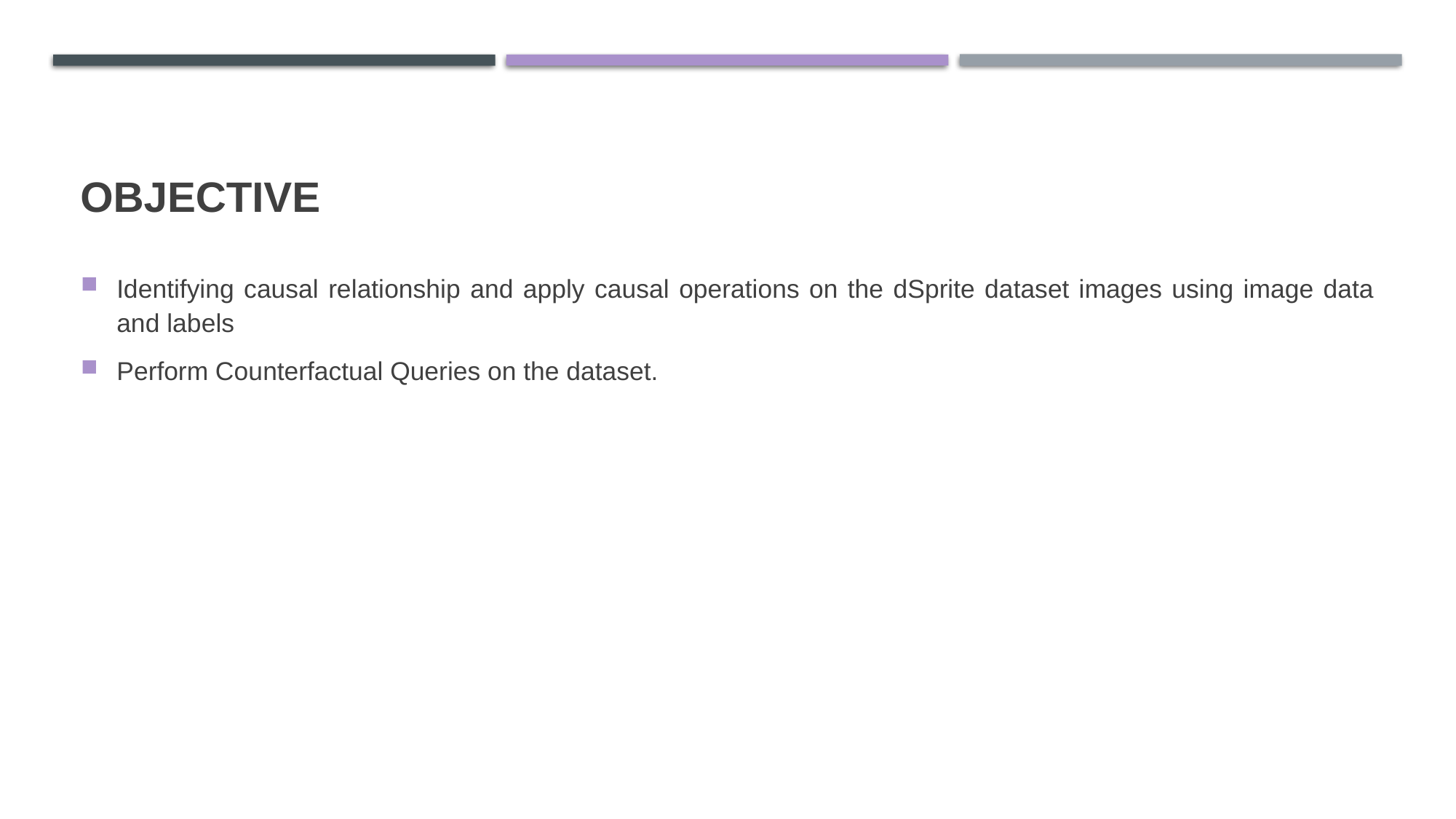

# Objective
Identifying causal relationship and apply causal operations on the dSprite dataset images using image data and labels
Perform Counterfactual Queries on the dataset.